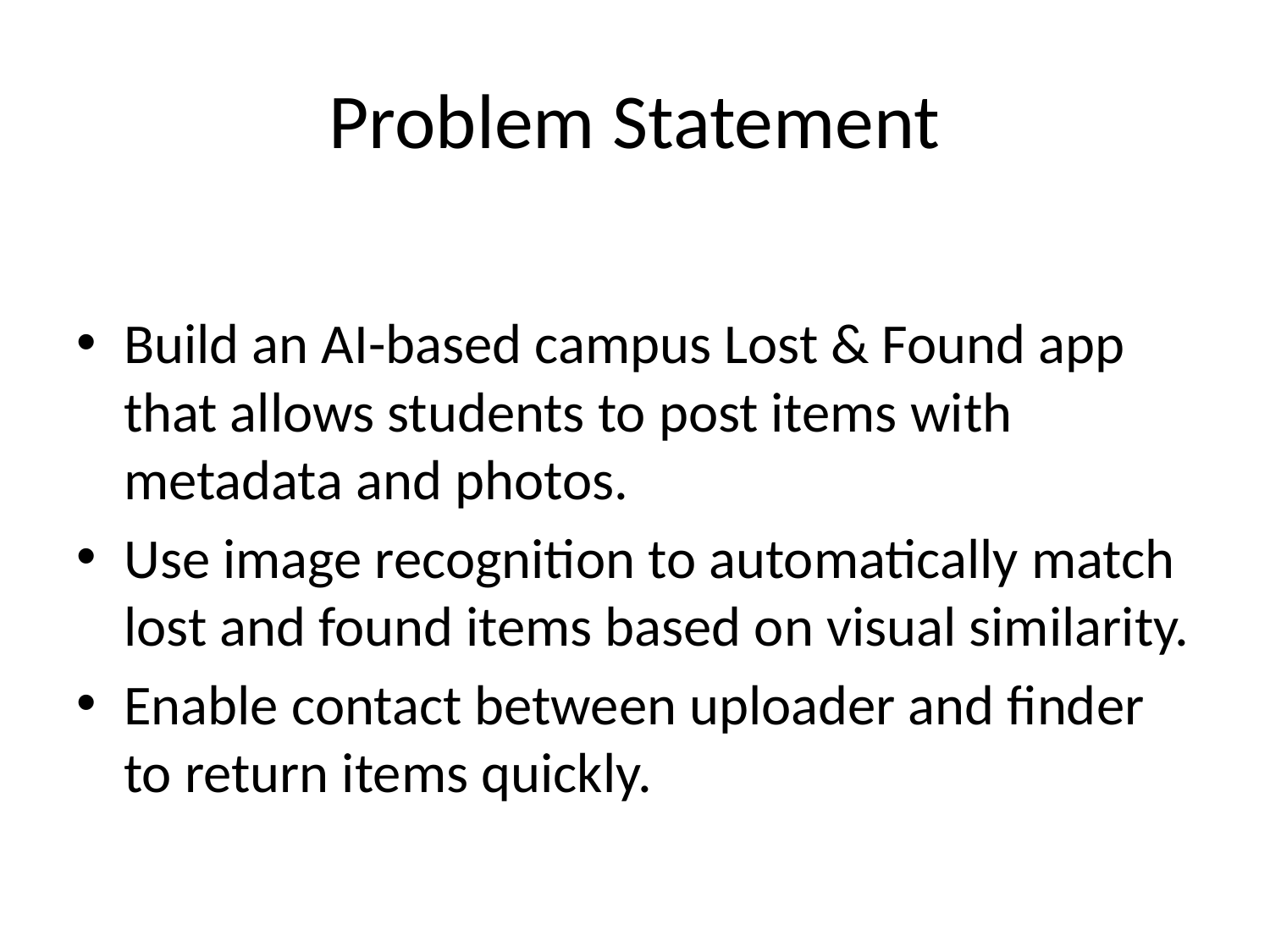

# Problem Statement

Build an AI-based campus Lost & Found app that allows students to post items with metadata and photos.
Use image recognition to automatically match lost and found items based on visual similarity.
Enable contact between uploader and finder to return items quickly.